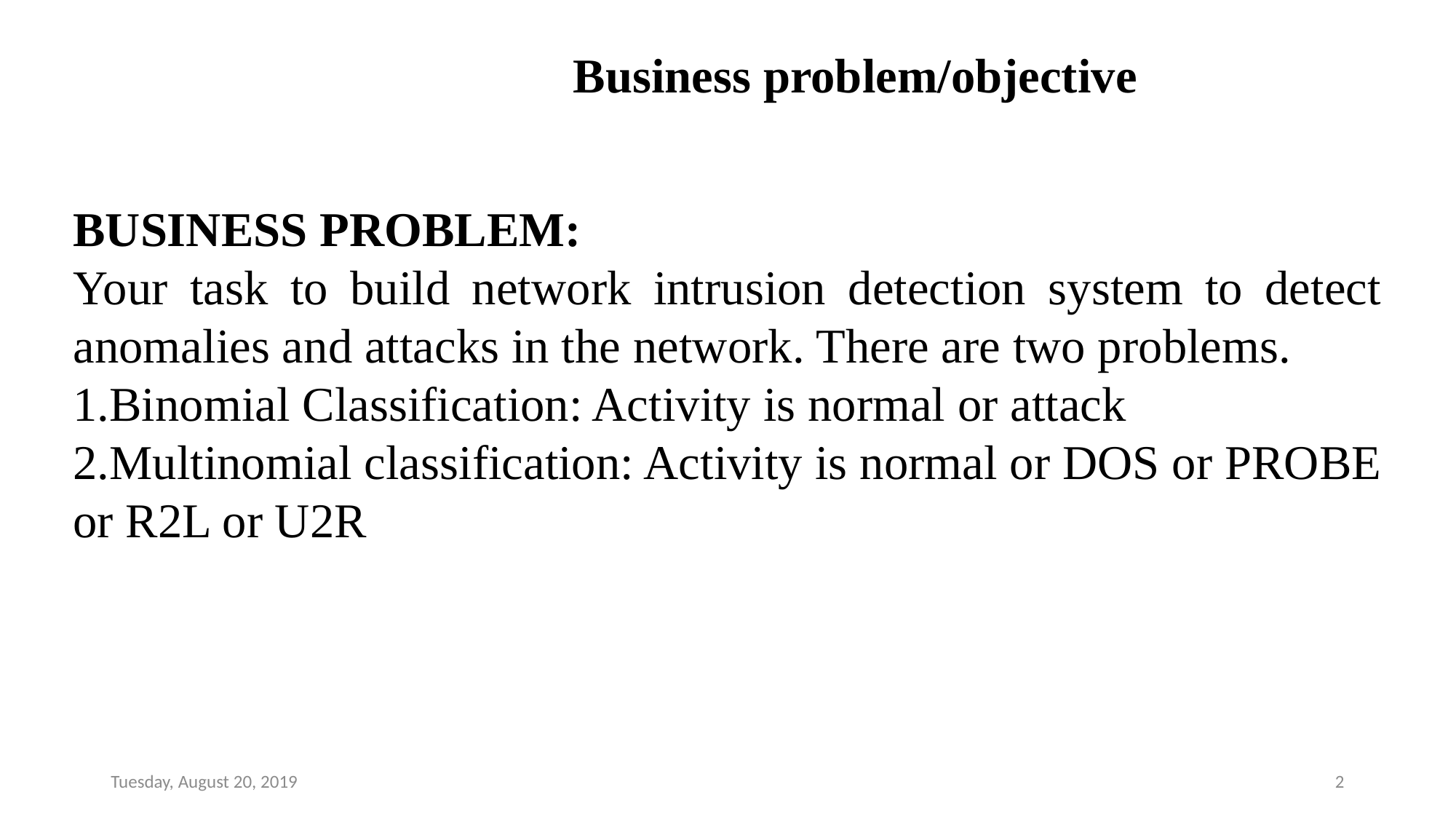

Business problem/objective
BUSINESS PROBLEM:
Your task to build network intrusion detection system to detect anomalies and attacks in the network. There are two problems.
1.Binomial Classification: Activity is normal or attack
2.Multinomial classification: Activity is normal or DOS or PROBE or R2L or U2R
Tuesday, August 20, 2019
2